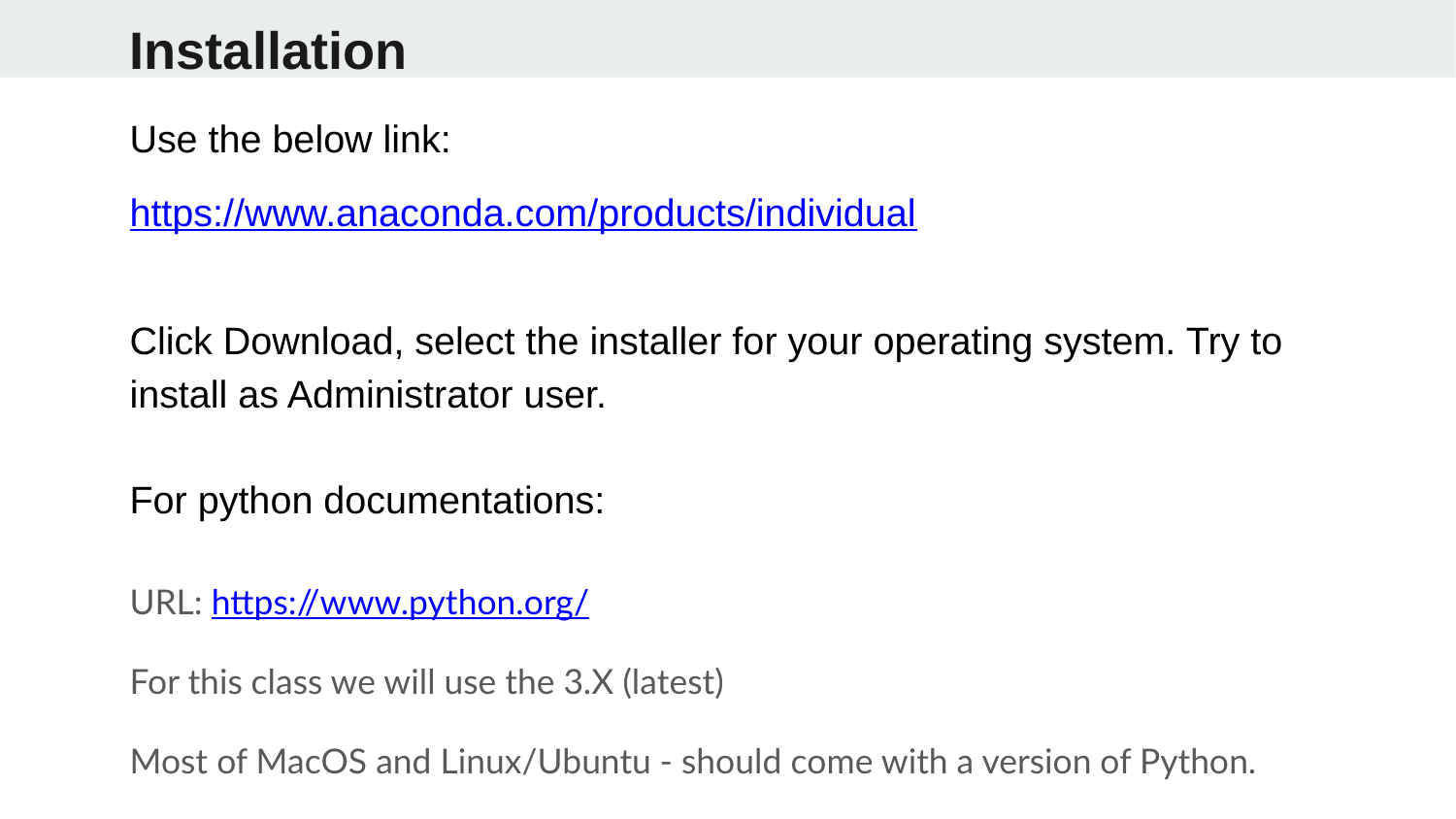

Installation
Use the below link:
https://www.anaconda.com/products/individual

Click Download, select the installer for your operating system. Try to install as Administrator user.

For python documentations:

URL: https://www.python.org/
For this class we will use the 3.X (latest)
Most of MacOS and Linux/Ubuntu - should come with a version of Python.